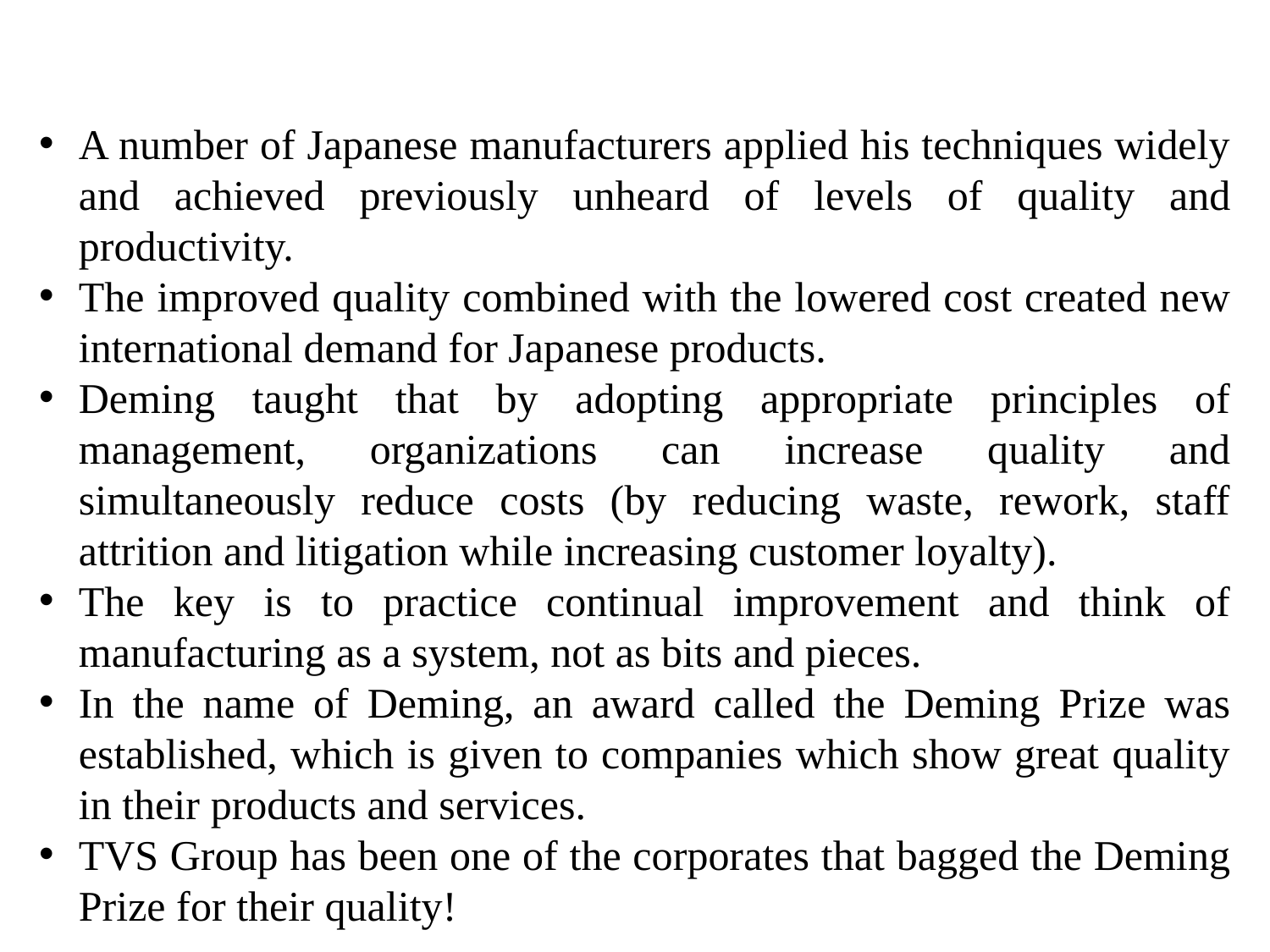

A number of Japanese manufacturers applied his techniques widely and achieved previously unheard of levels of quality and productivity.
The improved quality combined with the lowered cost created new international demand for Japanese products.
Deming taught that by adopting appropriate principles of management, organizations can increase quality and simultaneously reduce costs (by reducing waste, rework, staff attrition and litigation while increasing customer loyalty).
The key is to practice continual improvement and think of manufacturing as a system, not as bits and pieces.
In the name of Deming, an award called the Deming Prize was established, which is given to companies which show great quality in their products and services.
TVS Group has been one of the corporates that bagged the Deming Prize for their quality!